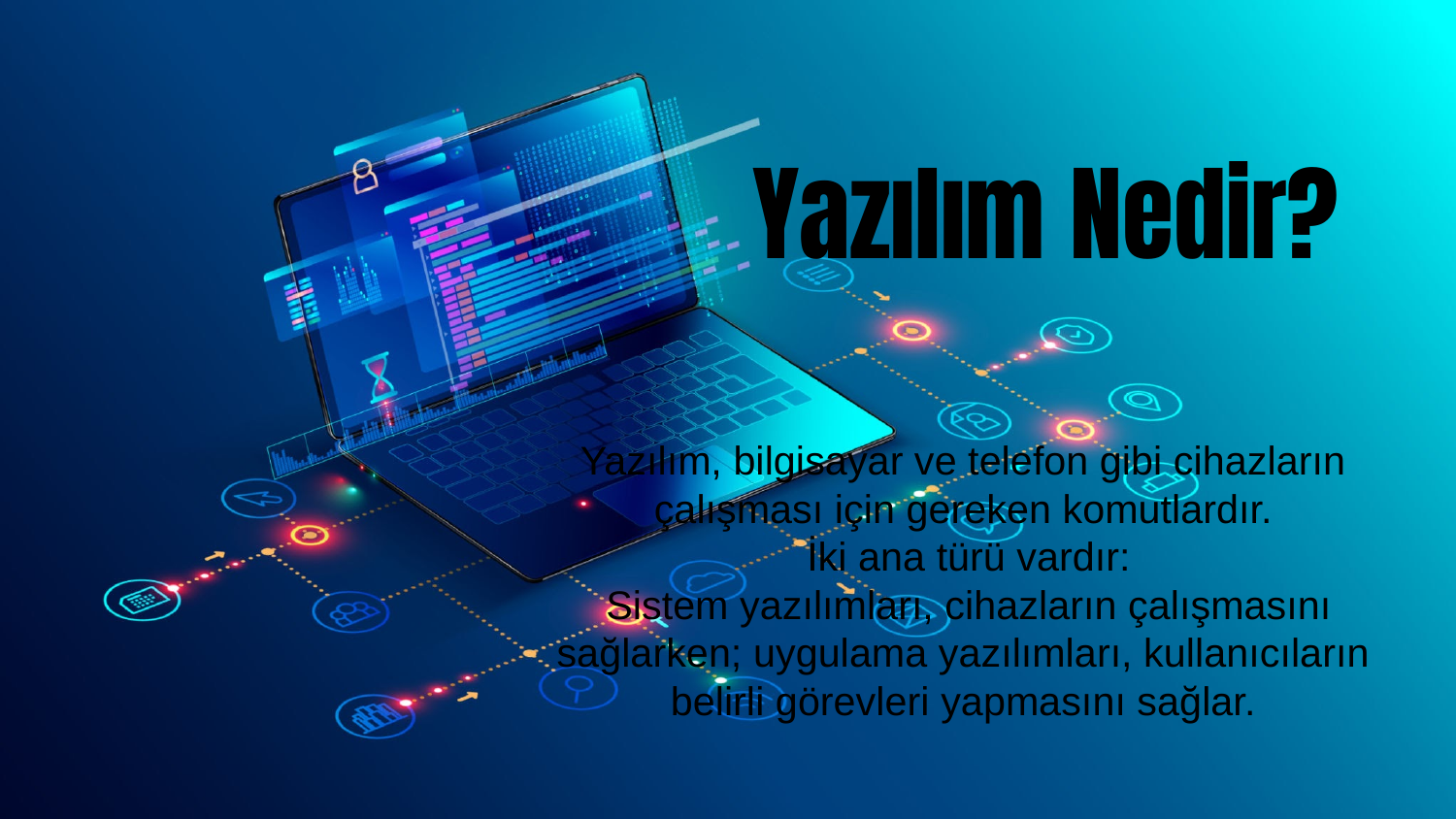

# Yazılım Nedir?
Yazılım, bilgisayar ve telefon gibi cihazların çalışması için gereken komutlardır.
 İki ana türü vardır:
 Sistem yazılımları, cihazların çalışmasını sağlarken; uygulama yazılımları, kullanıcıların belirli görevleri yapmasını sağlar.